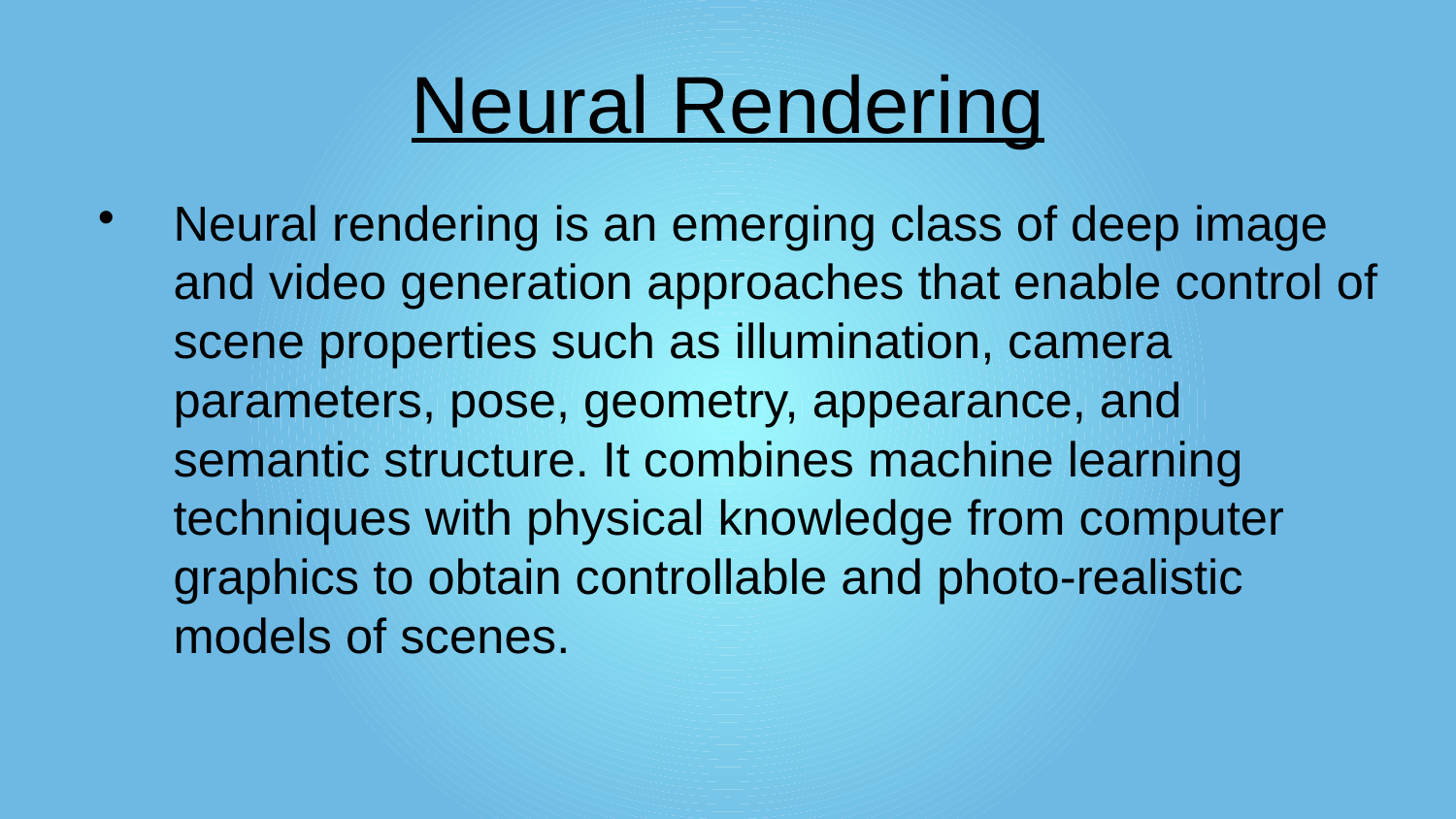

Neural Rendering
Neural rendering is an emerging class of deep image and video generation approaches that enable control of scene properties such as illumination, camera parameters, pose, geometry, appearance, and semantic structure. It combines machine learning techniques with physical knowledge from computer graphics to obtain controllable and photo-realistic models of scenes.